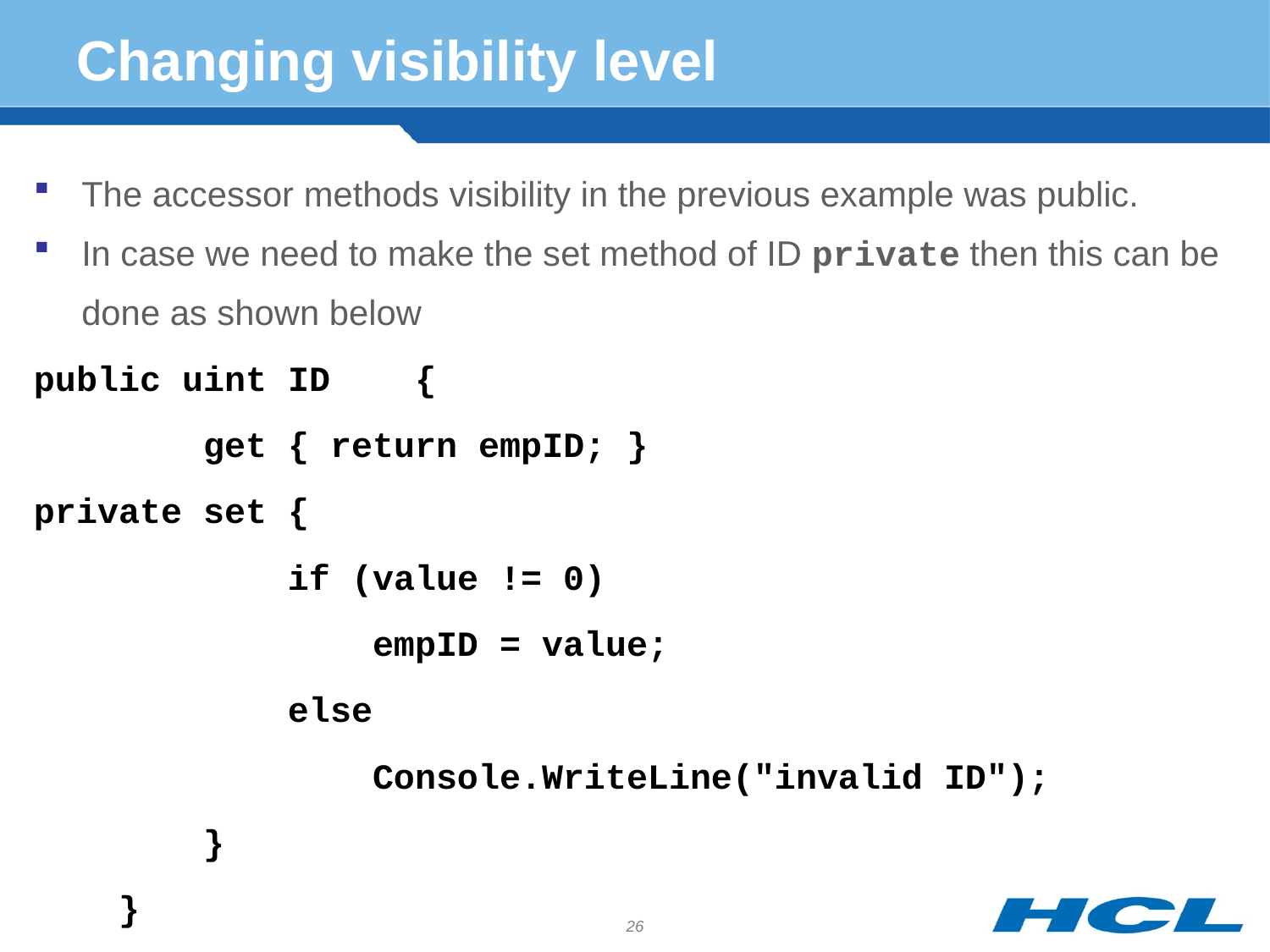

# Changing visibility level
The accessor methods visibility in the previous example was public.
In case we need to make the set method of ID private then this can be done as shown below
public uint ID    {
        get { return empID; }
private set {
            if (value != 0)
                empID = value;
            else
                Console.WriteLine("invalid ID");
        }
    }

26